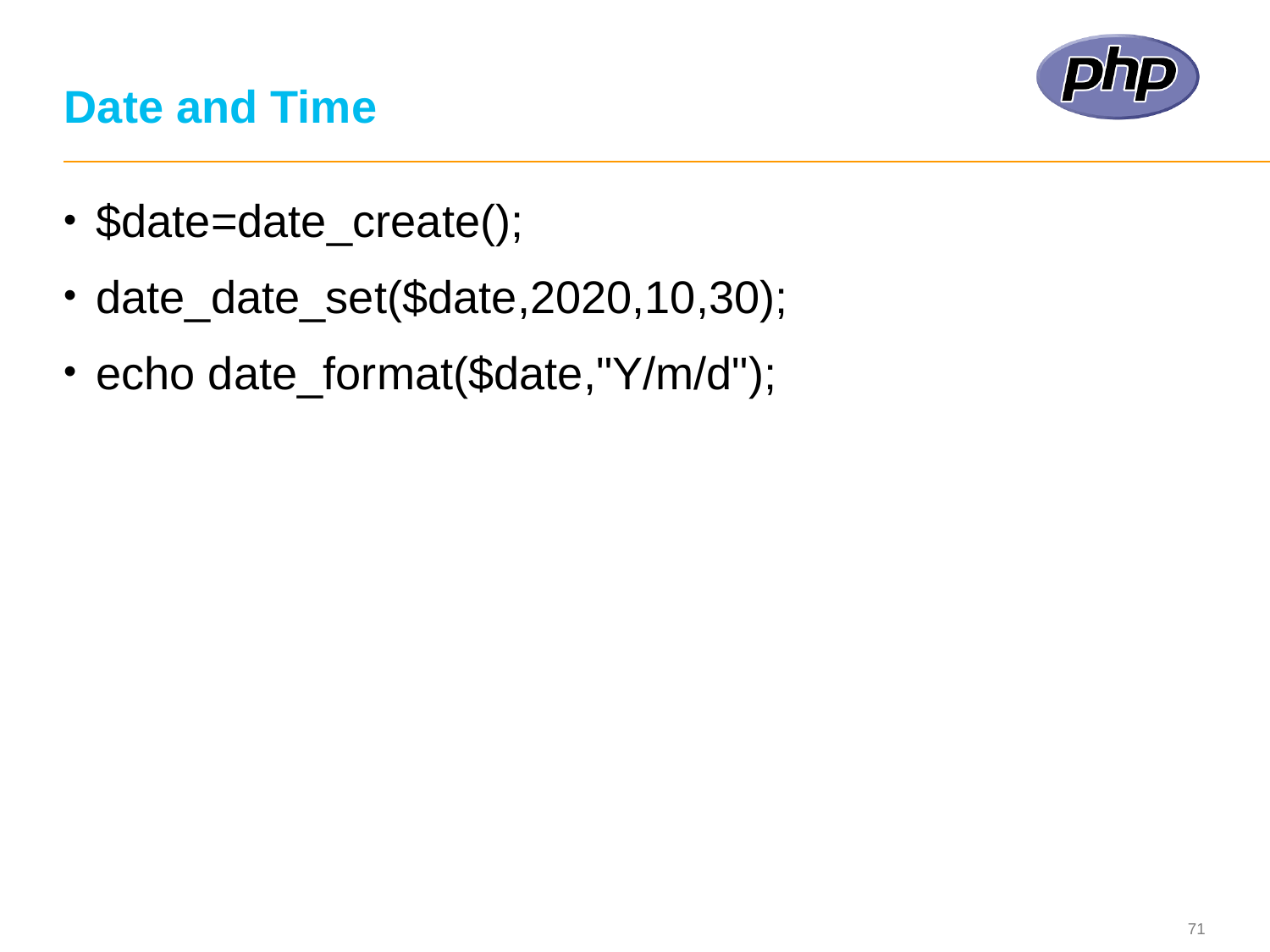

# Date and Time
$date=date_create();
date_date_set($date,2020,10,30);
echo date_format($date,"Y/m/d");